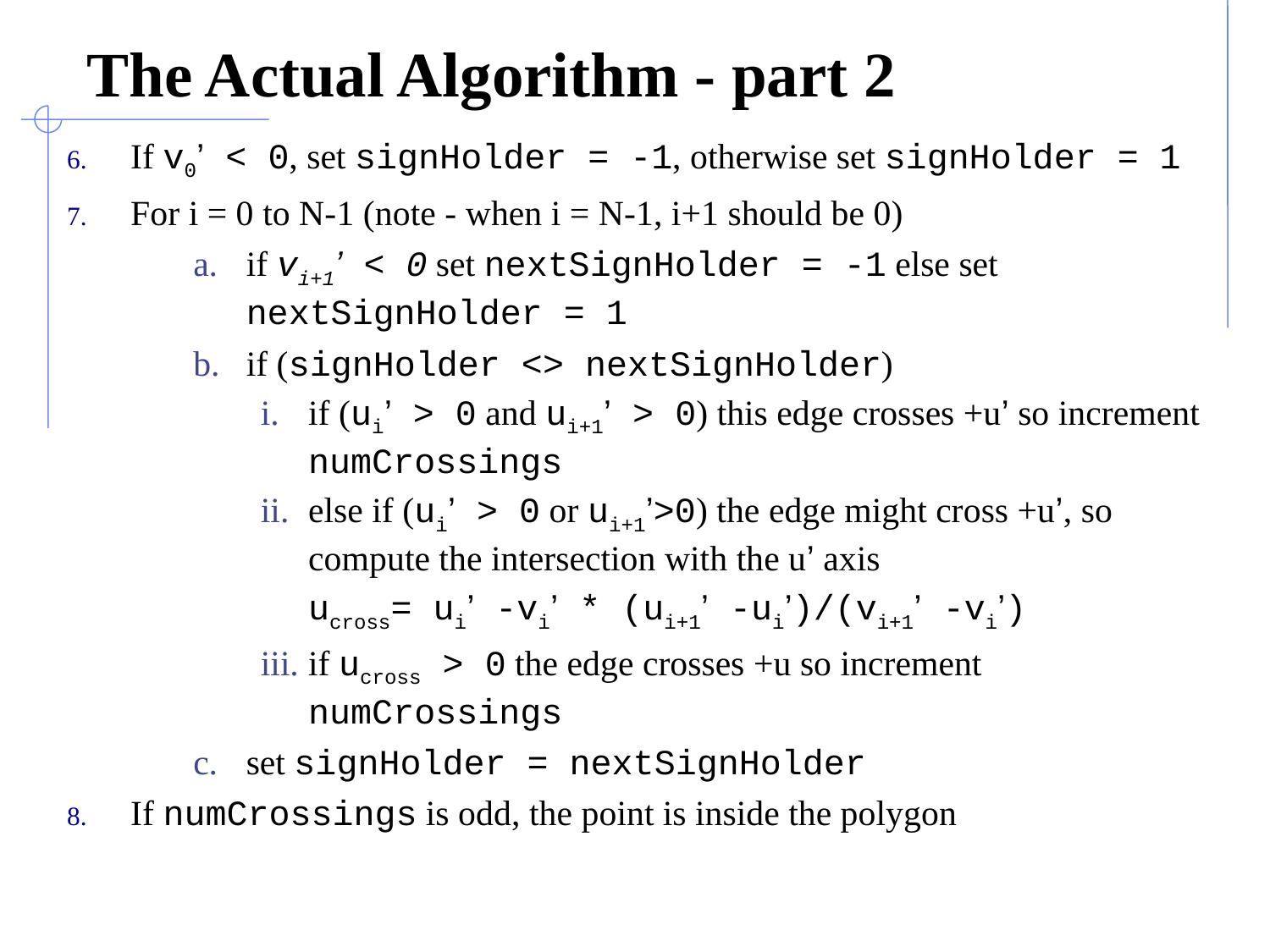

# The Actual Algorithm - part 2
If v0’ < 0, set signHolder = -1, otherwise set signHolder = 1
For i = 0 to N-1 (note - when i = N-1, i+1 should be 0)
if vi+1’ < 0 set nextSignHolder = -1 else set nextSignHolder = 1
if (signHolder <> nextSignHolder)
if (ui’ > 0 and ui+1’ > 0) this edge crosses +u’ so increment numCrossings
else if (ui’ > 0 or ui+1’>0) the edge might cross +u’, so compute the intersection with the u’ axis
	ucross= ui’ -vi’ * (ui+1’ -ui’)/(vi+1’ -vi’)
if ucross > 0 the edge crosses +u so increment numCrossings
set signHolder = nextSignHolder
If numCrossings is odd, the point is inside the polygon